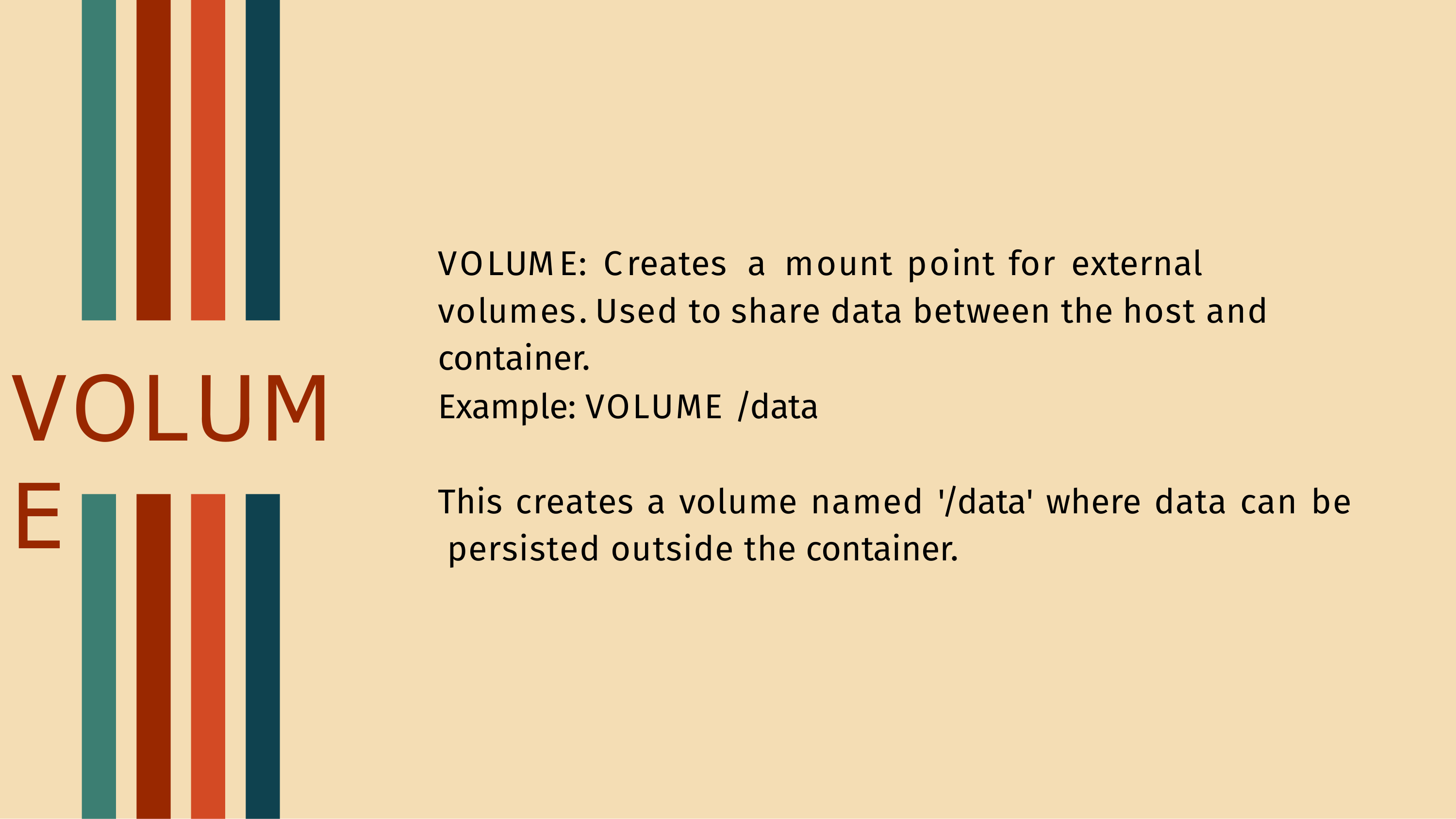

# VOLUME:	Creates	a	mount	point	for	external	volumes.  Used to share data between the host and container.
VOLUME
Example: VOLUME /data
This creates a volume named '/data' where data can be  persisted outside the container.